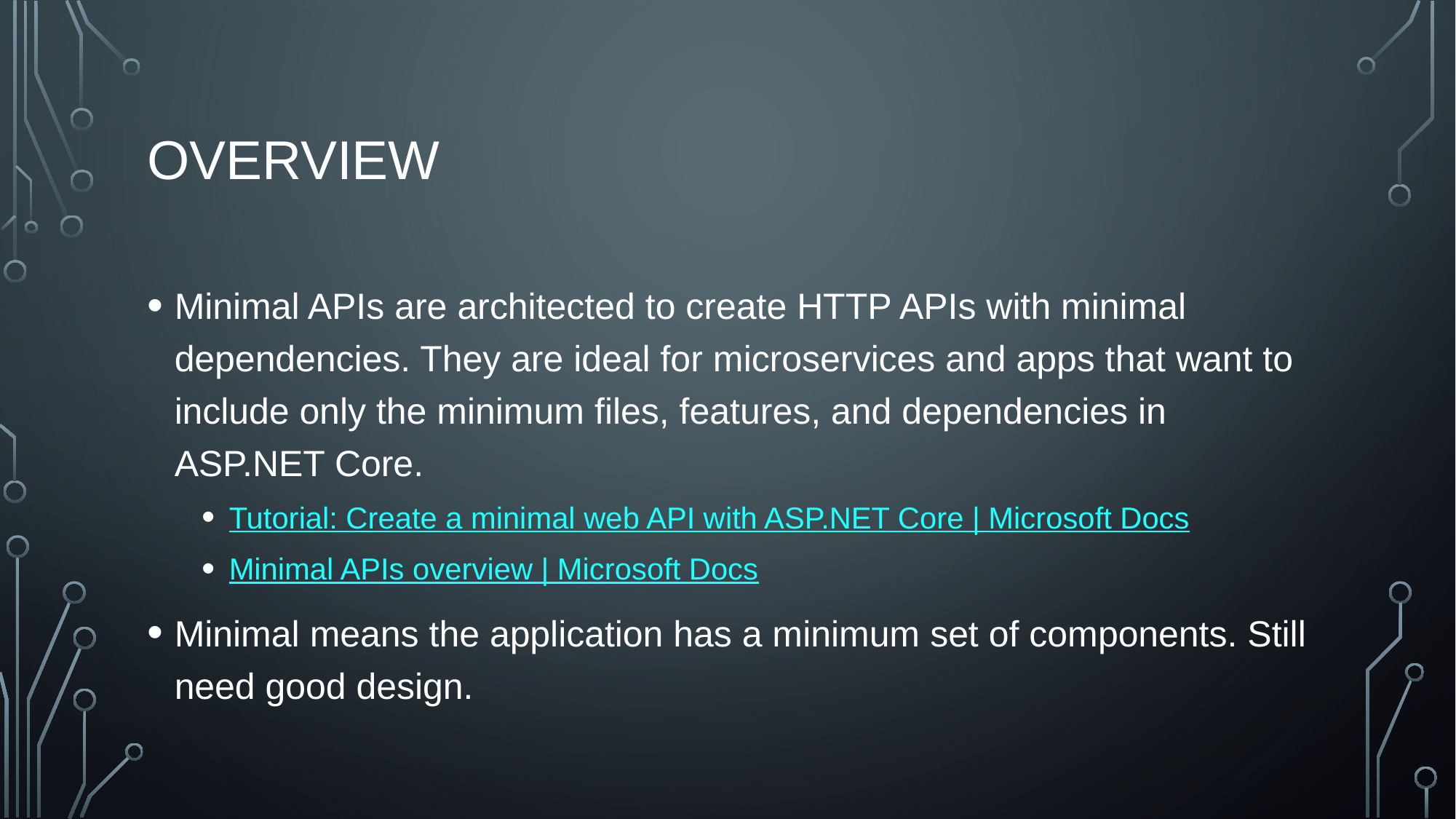

# overview
Minimal APIs are architected to create HTTP APIs with minimal dependencies. They are ideal for microservices and apps that want to include only the minimum files, features, and dependencies in ASP.NET Core.
Tutorial: Create a minimal web API with ASP.NET Core | Microsoft Docs
Minimal APIs overview | Microsoft Docs
Minimal means the application has a minimum set of components. Still need good design.